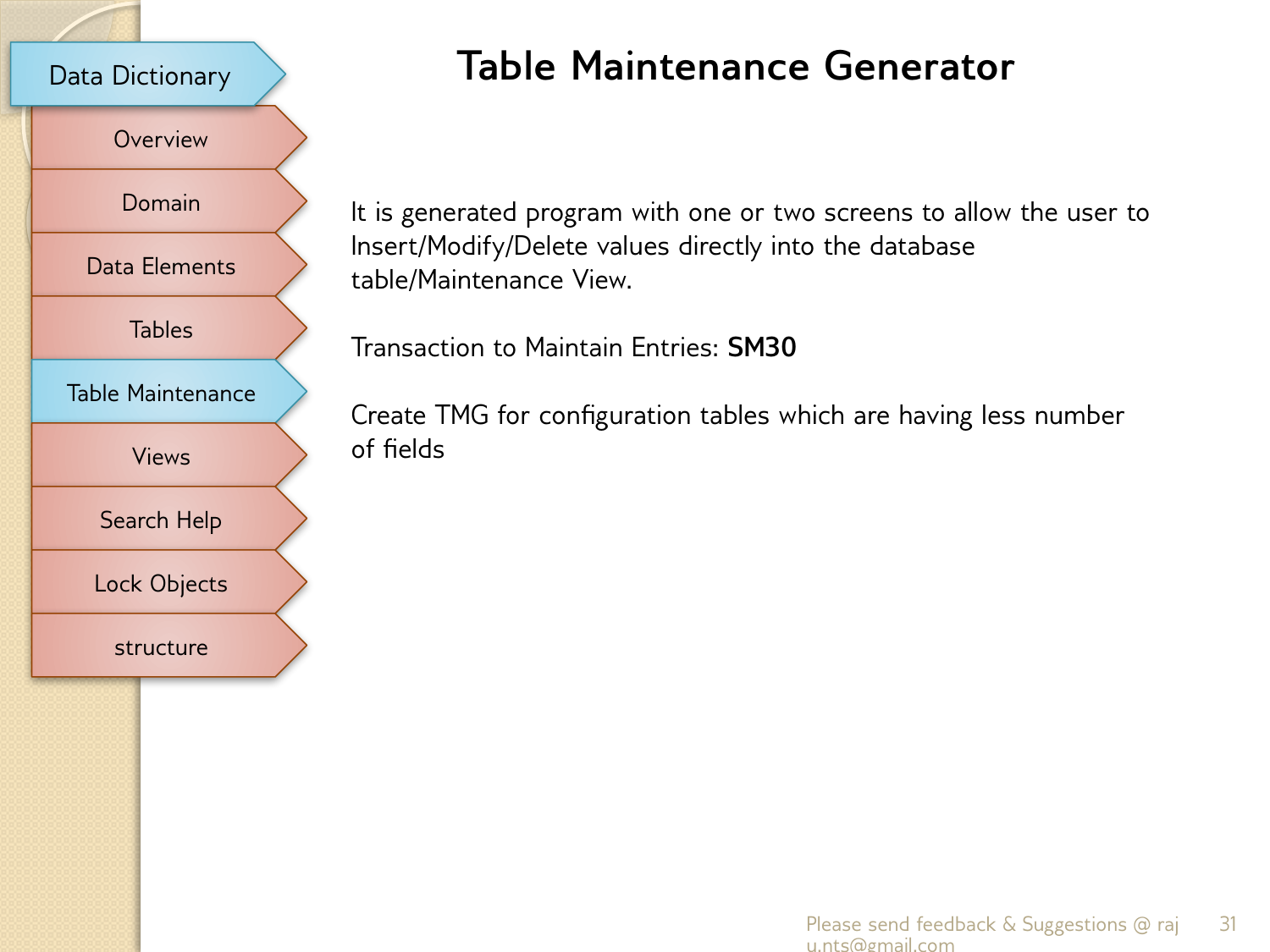

Table Maintenance Generator
Data Dictionary

Overview
Domain
It is generated program with one or two screens to allow the user to Insert/Modify/Delete values directly into the database table/Maintenance View.

Transaction to Maintain Entries: SM30

Create TMG for configuration tables which are having less number of fields
Data Elements
Tables
Table Maintenance
Views
Search Help
Lock Objects
structure
Please send feedback & Suggestions @ raju.nts@gmail.com
31